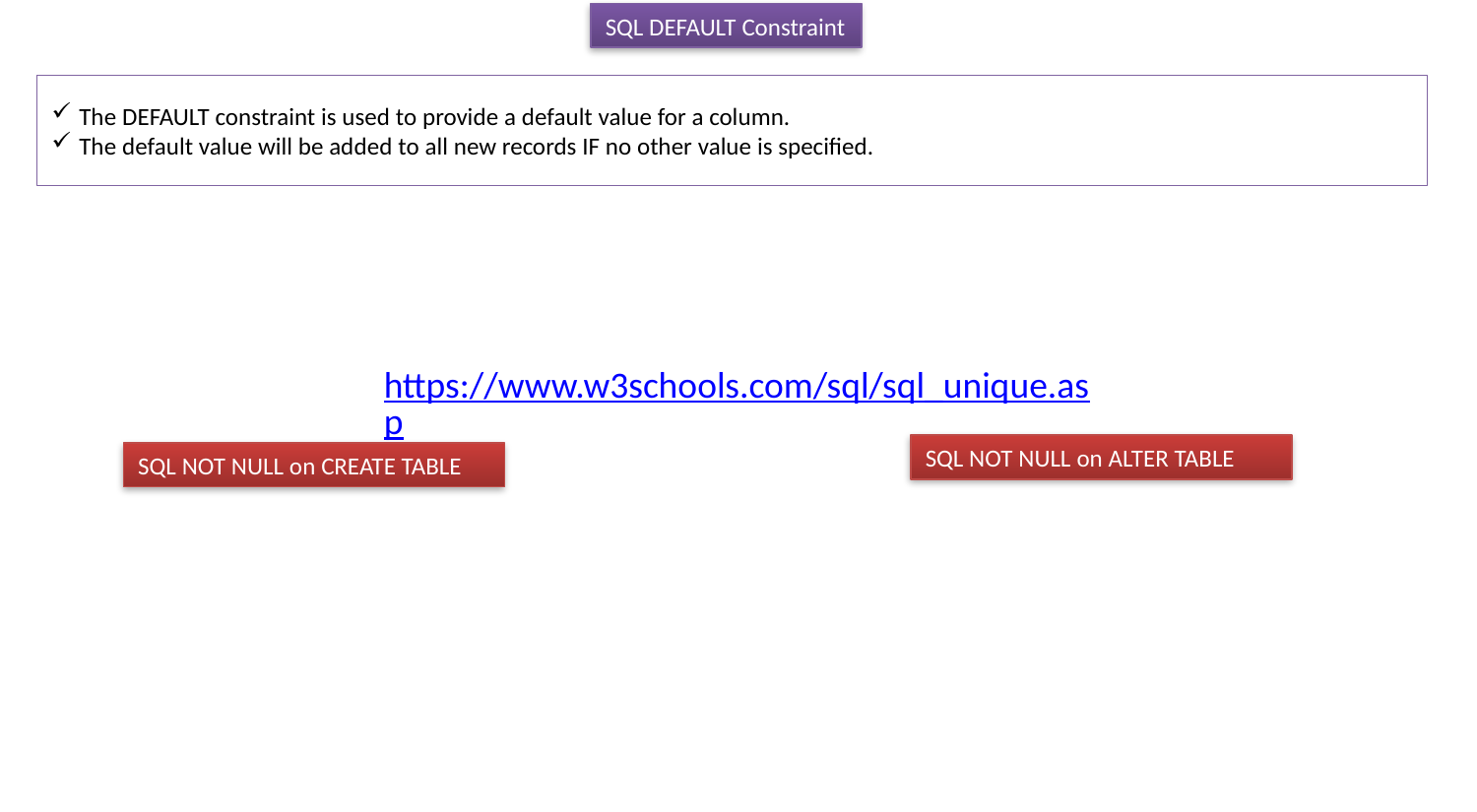

SQL DEFAULT Constraint

The DEFAULT constraint is used to provide a default value for a column.
The default value will be added to all new records IF no other value is specified.
https://www.w3schools.com/sql/sql_unique.asp
SQL NOT NULL on ALTER TABLE
SQL NOT NULL on CREATE TABLE